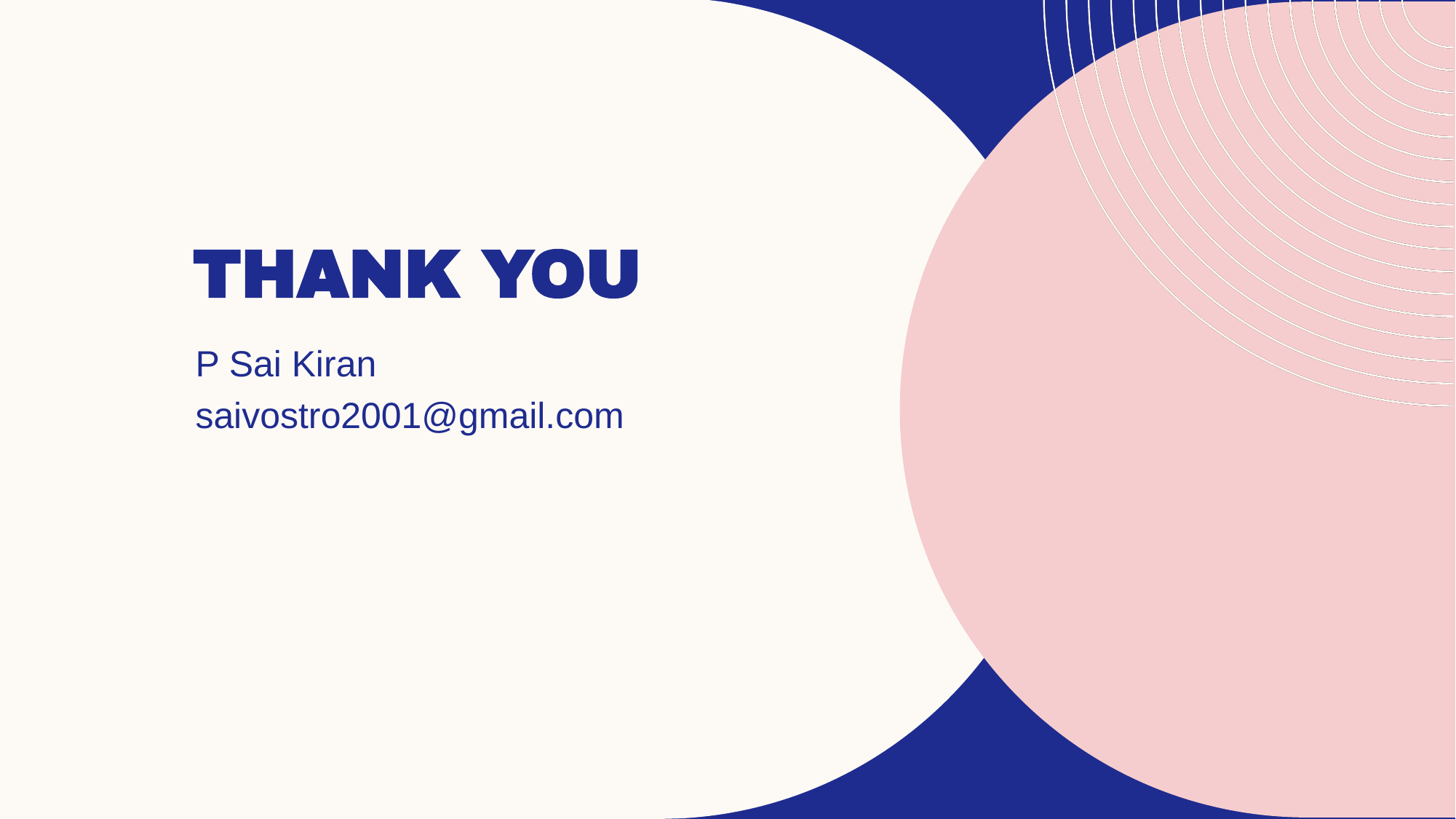

# THANK YOU
P Sai Kiran
saivostro2001@gmail.com